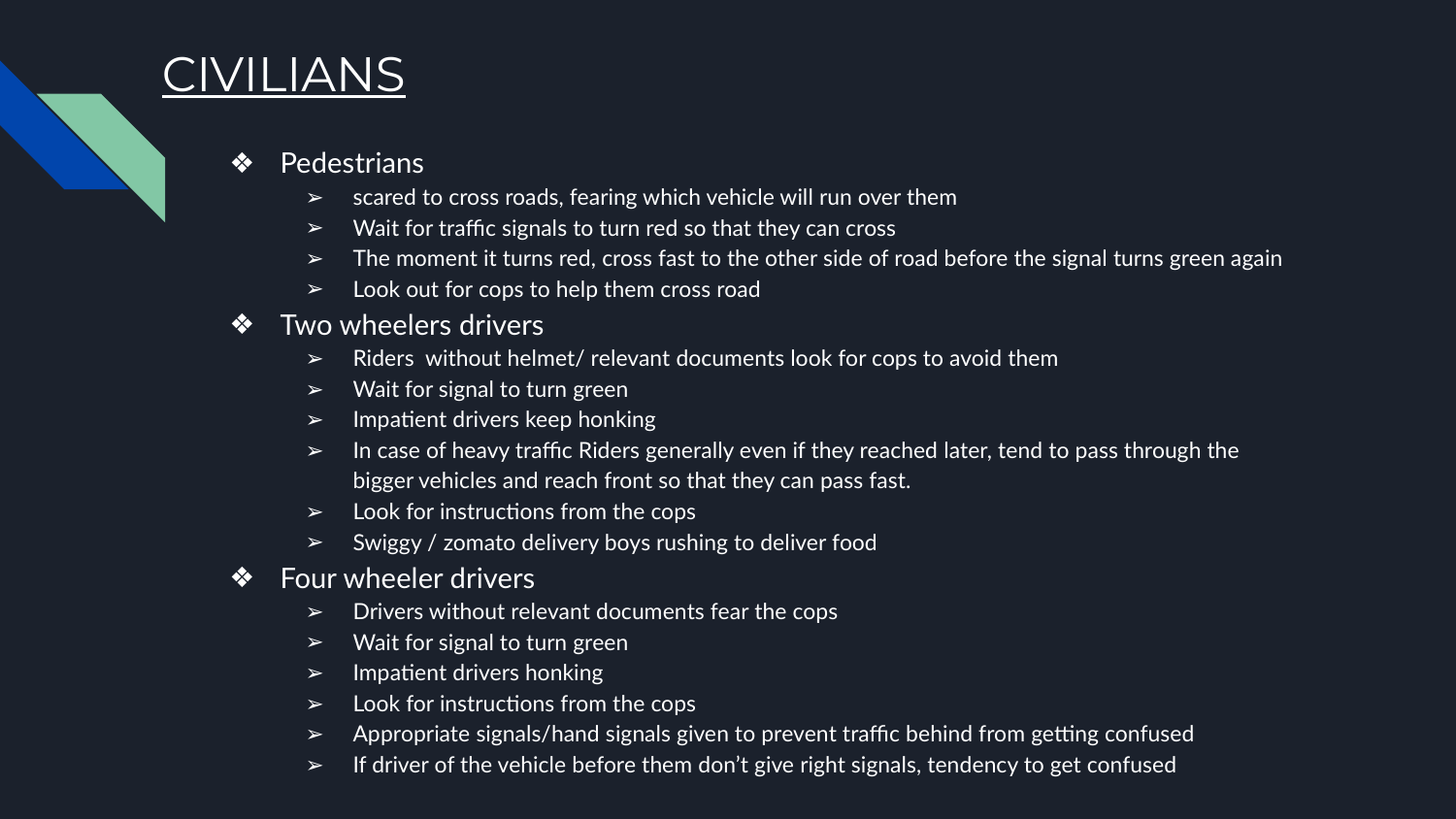

# CIVILIANS
Pedestrians
scared to cross roads, fearing which vehicle will run over them
Wait for traffic signals to turn red so that they can cross
The moment it turns red, cross fast to the other side of road before the signal turns green again
Look out for cops to help them cross road
Two wheelers drivers
Riders  without helmet/ relevant documents look for cops to avoid them
Wait for signal to turn green
Impatient drivers keep honking
In case of heavy traffic Riders generally even if they reached later, tend to pass through the bigger vehicles and reach front so that they can pass fast.
Look for instructions from the cops
Swiggy / zomato delivery boys rushing to deliver food
Four wheeler drivers
Drivers without relevant documents fear the cops
Wait for signal to turn green
Impatient drivers honking
Look for instructions from the cops
Appropriate signals/hand signals given to prevent traffic behind from getting confused
If driver of the vehicle before them don’t give right signals, tendency to get confused